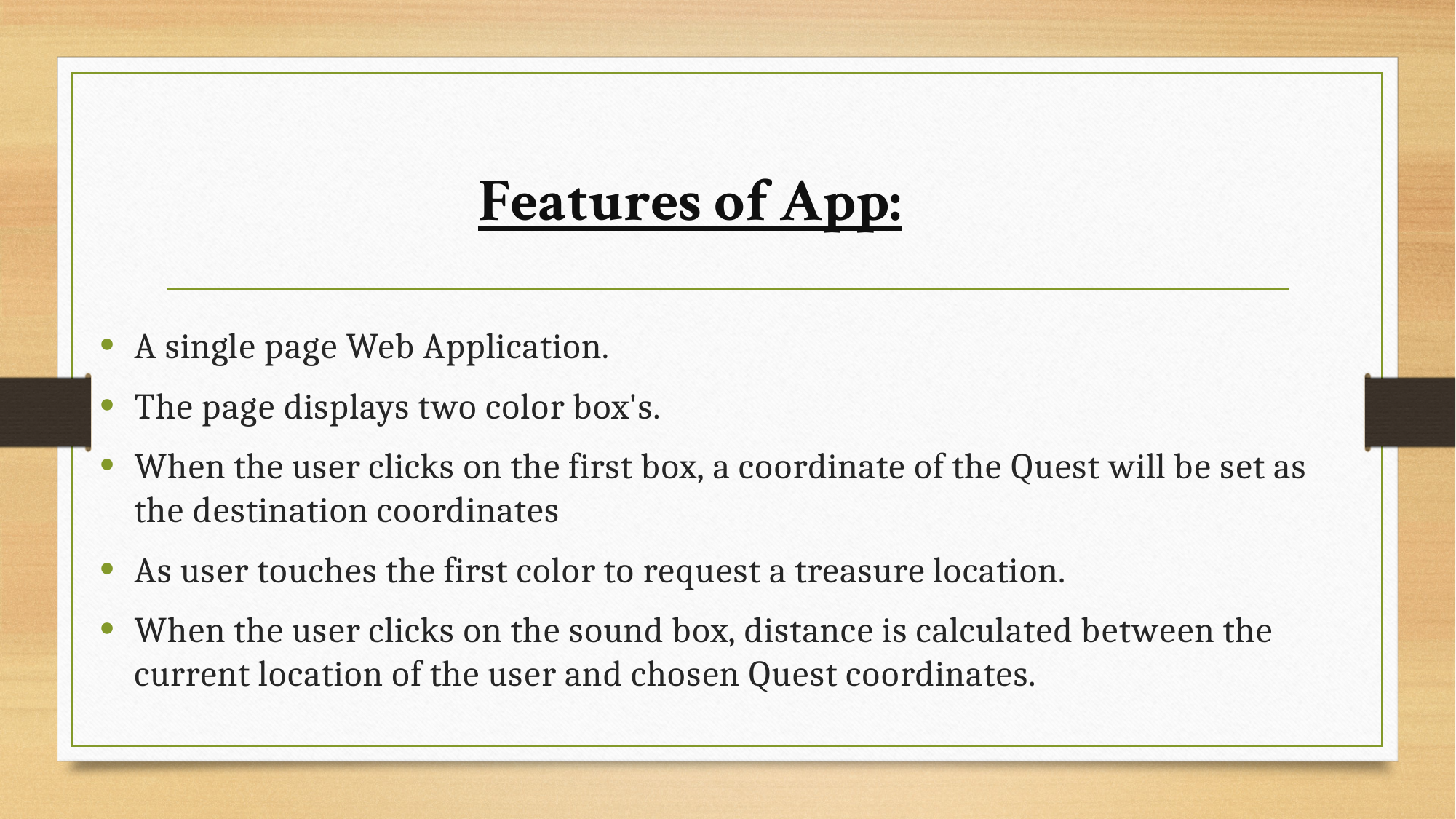

# Features of App:

A single page Web Application.
The page displays two color box's.
When the user clicks on the first box, a coordinate of the Quest will be set as the destination coordinates
As user touches the first color to request a treasure location.
When the user clicks on the sound box, distance is calculated between the current location of the user and chosen Quest coordinates.